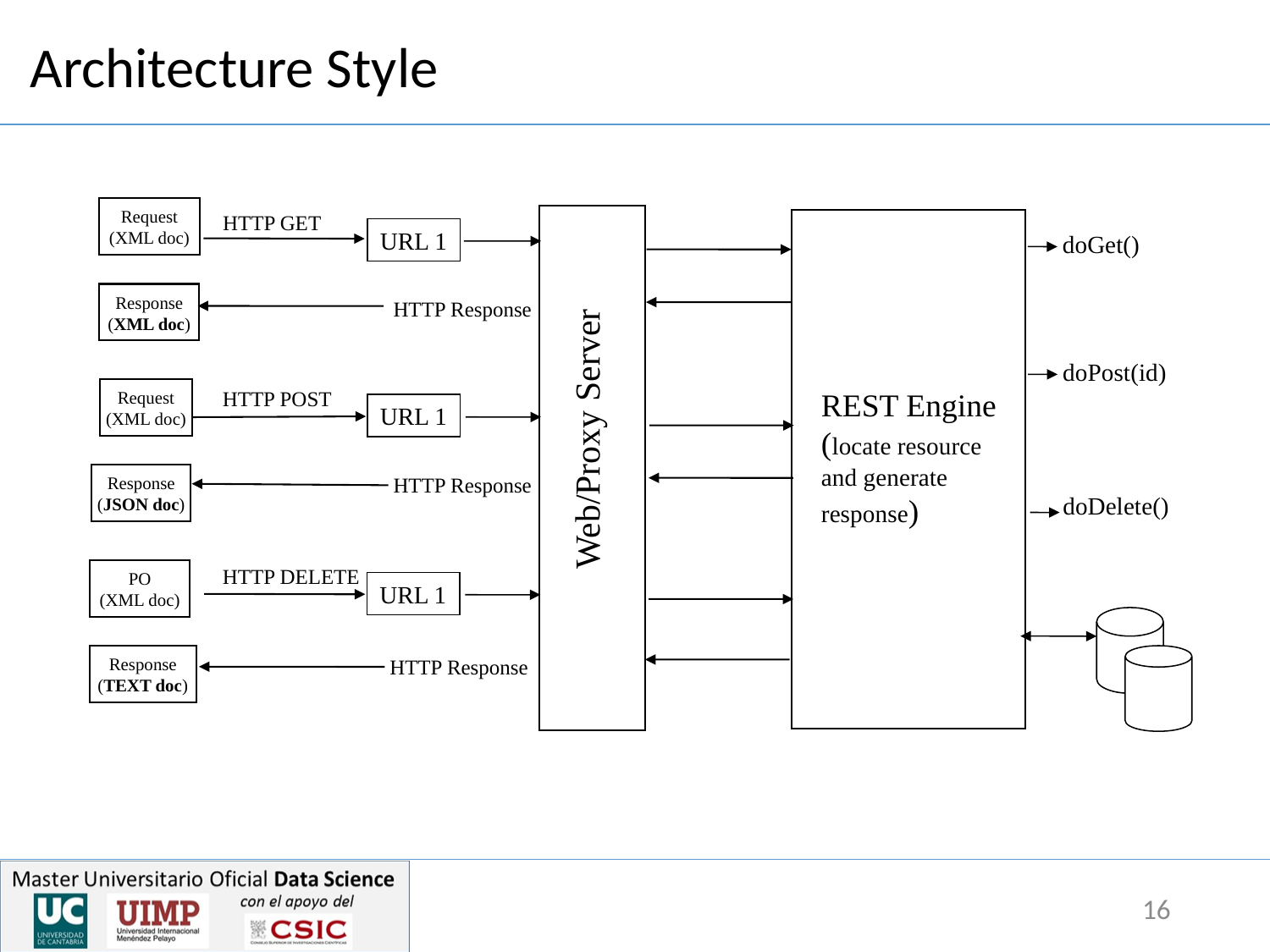

# Architecture Style

Request
(XML doc)
HTTP GET

        Web/Proxy Server

URL 1
doGet()

Response
(XML doc)
HTTP Response

doPost(id)

Request
(XML doc)
HTTP POST
REST Engine
(locate resource and generate response)
URL 1

Response
(JSON doc)
HTTP Response

doDelete()

HTTP DELETE

PO
(XML doc)
URL 1

Response
(TEXT doc)
HTTP Response

16